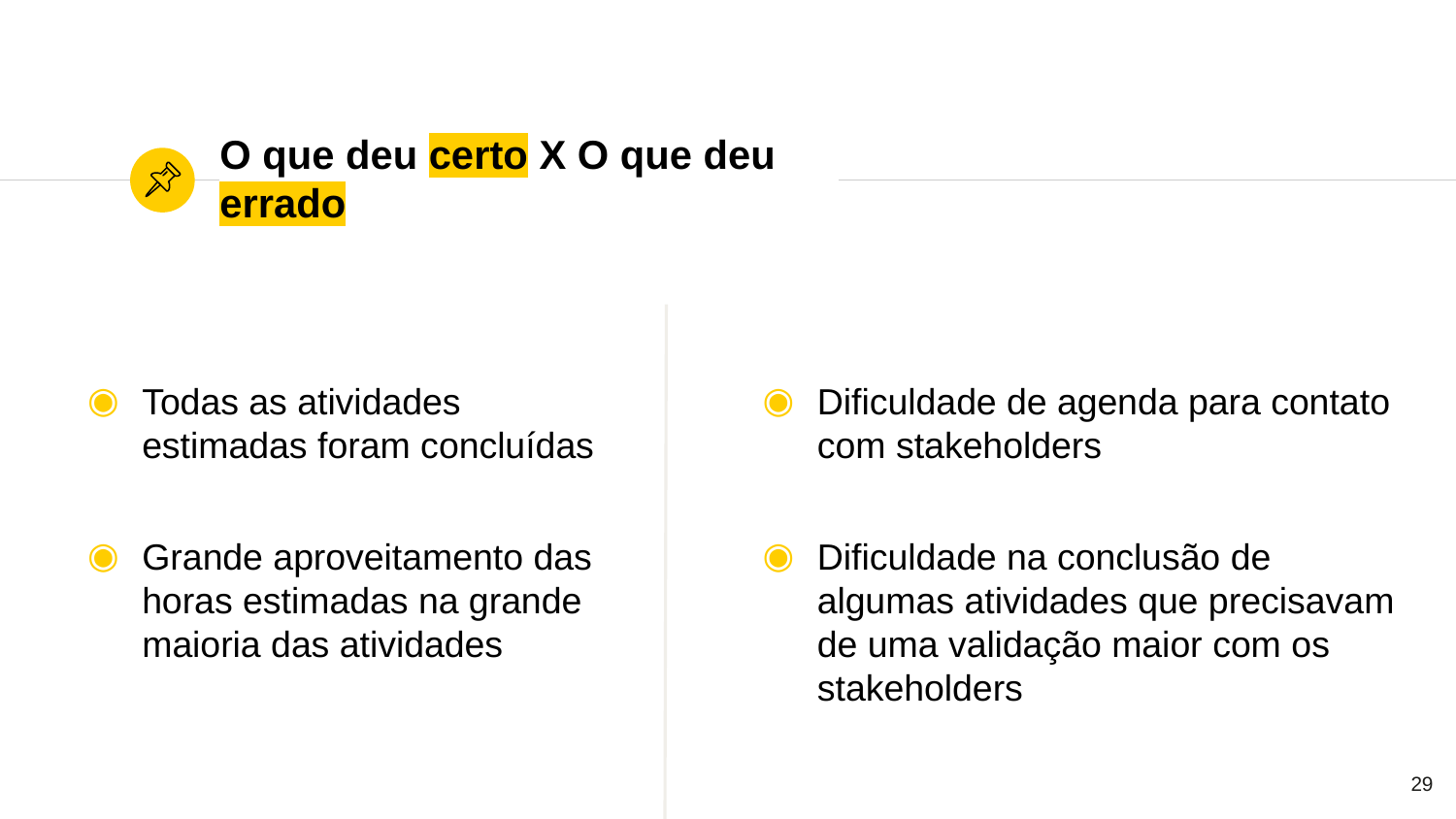

# O que deu certo X O que deu errado

Todas as atividades estimadas foram concluídas

Grande aproveitamento das horas estimadas na grande maioria das atividades

Dificuldade de agenda para contato com stakeholders

Dificuldade na conclusão de algumas atividades que precisavam de uma validação maior com os stakeholders

29